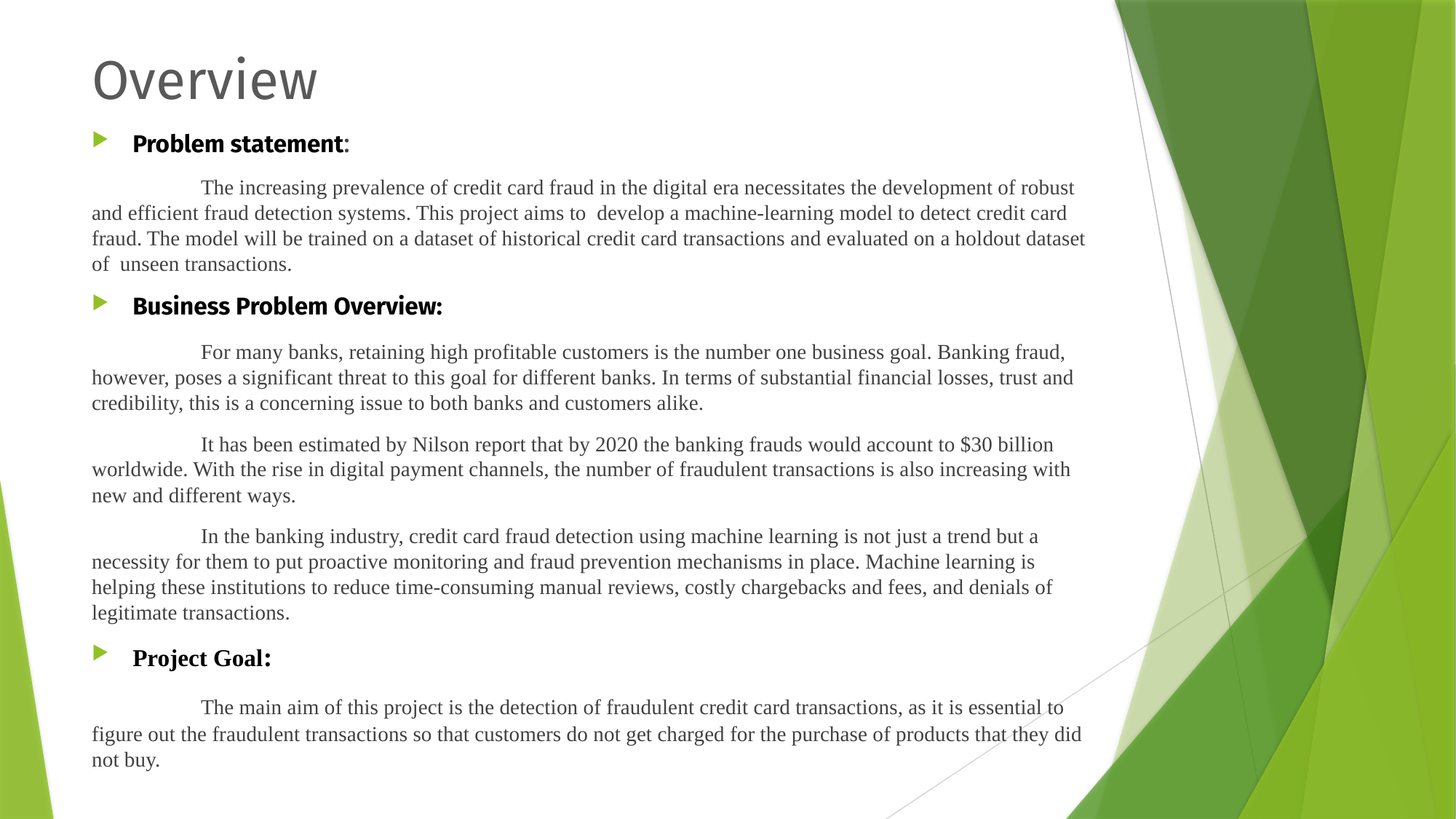

# Overview
Problem statement:
	The increasing prevalence of credit card fraud in the digital era necessitates the development of robust and efficient fraud detection systems. This project aims to  develop a machine-learning model to detect credit card fraud. The model will be trained on a dataset of historical credit card transactions and evaluated on a holdout dataset of  unseen transactions.
Business Problem Overview:
	For many banks, retaining high profitable customers is the number one business goal. Banking fraud, however, poses a significant threat to this goal for different banks. In terms of substantial financial losses, trust and credibility, this is a concerning issue to both banks and customers alike.
	It has been estimated by Nilson report that by 2020 the banking frauds would account to $30 billion worldwide. With the rise in digital payment channels, the number of fraudulent transactions is also increasing with new and different ways.
	In the banking industry, credit card fraud detection using machine learning is not just a trend but a necessity for them to put proactive monitoring and fraud prevention mechanisms in place. Machine learning is helping these institutions to reduce time-consuming manual reviews, costly chargebacks and fees, and denials of legitimate transactions.
Project Goal:
	The main aim of this project is the detection of fraudulent credit card transactions, as it is essential to figure out the fraudulent transactions so that customers do not get charged for the purchase of products that they did not buy.